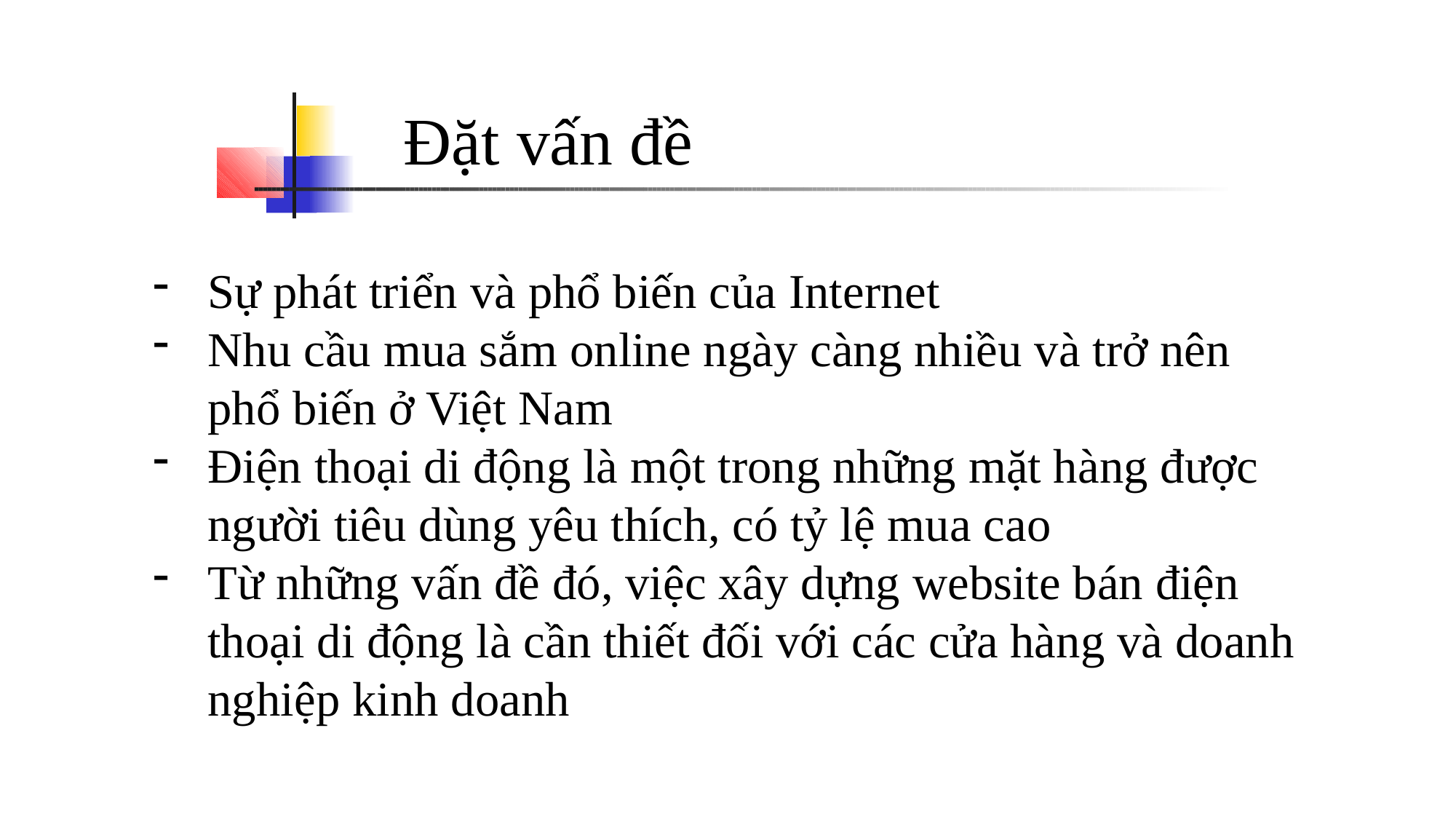

Đặt vấn đề

Sự phát triển và phổ biến của Internet
Nhu cầu mua sắm online ngày càng nhiều và trở nên phổ biến ở Việt Nam
Điện thoại di động là một trong những mặt hàng được người tiêu dùng yêu thích, có tỷ lệ mua cao
Từ những vấn đề đó, việc xây dựng website bán điện thoại di động là cần thiết đối với các cửa hàng và doanh nghiệp kinh doanh